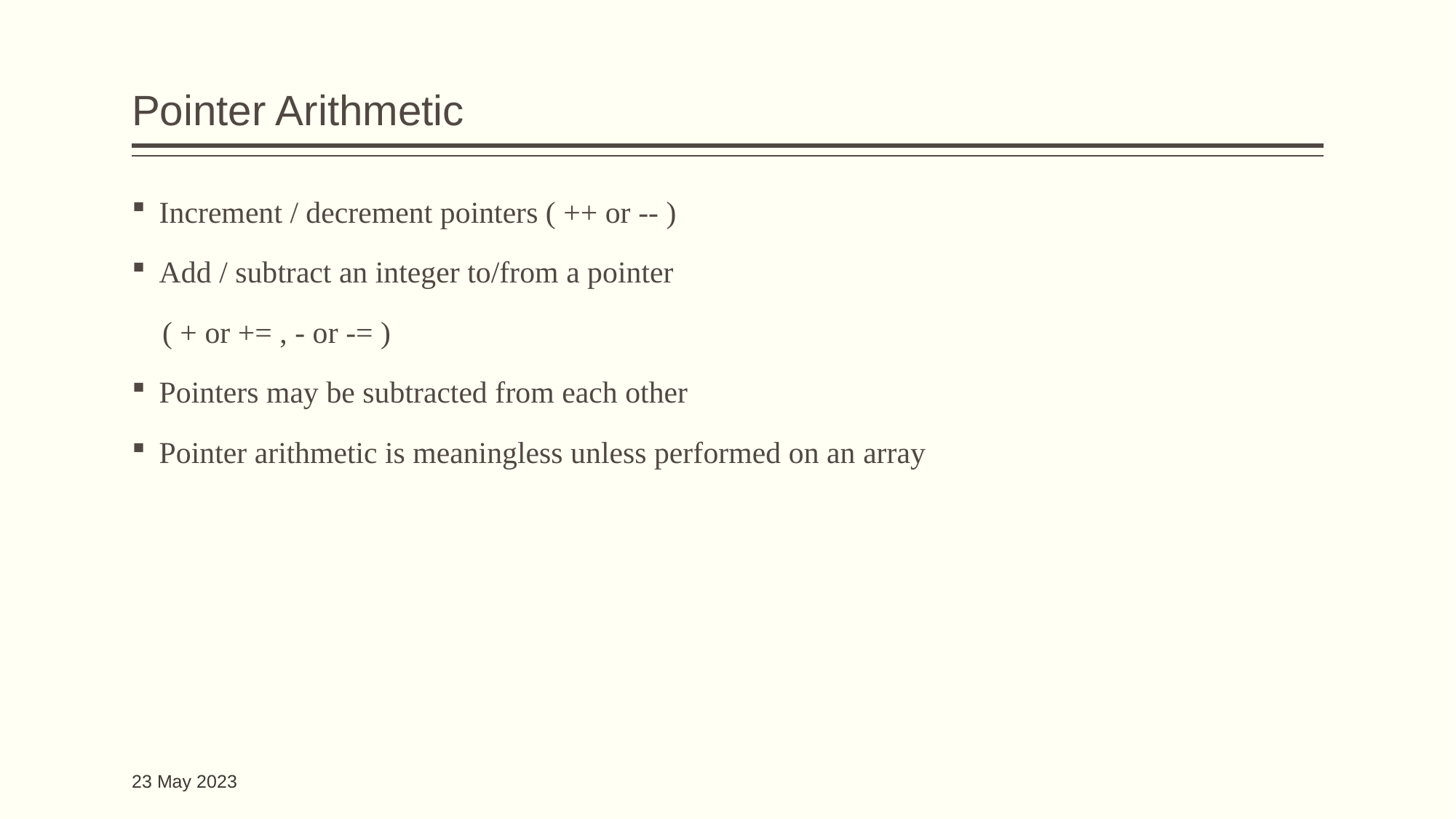

# Pointer Arithmetic
Increment / decrement pointers ( ++ or -- )
Add / subtract an integer to/from a pointer
    ( + or += , - or -= )
Pointers may be subtracted from each other
Pointer arithmetic is meaningless unless performed on an array

23 May 2023